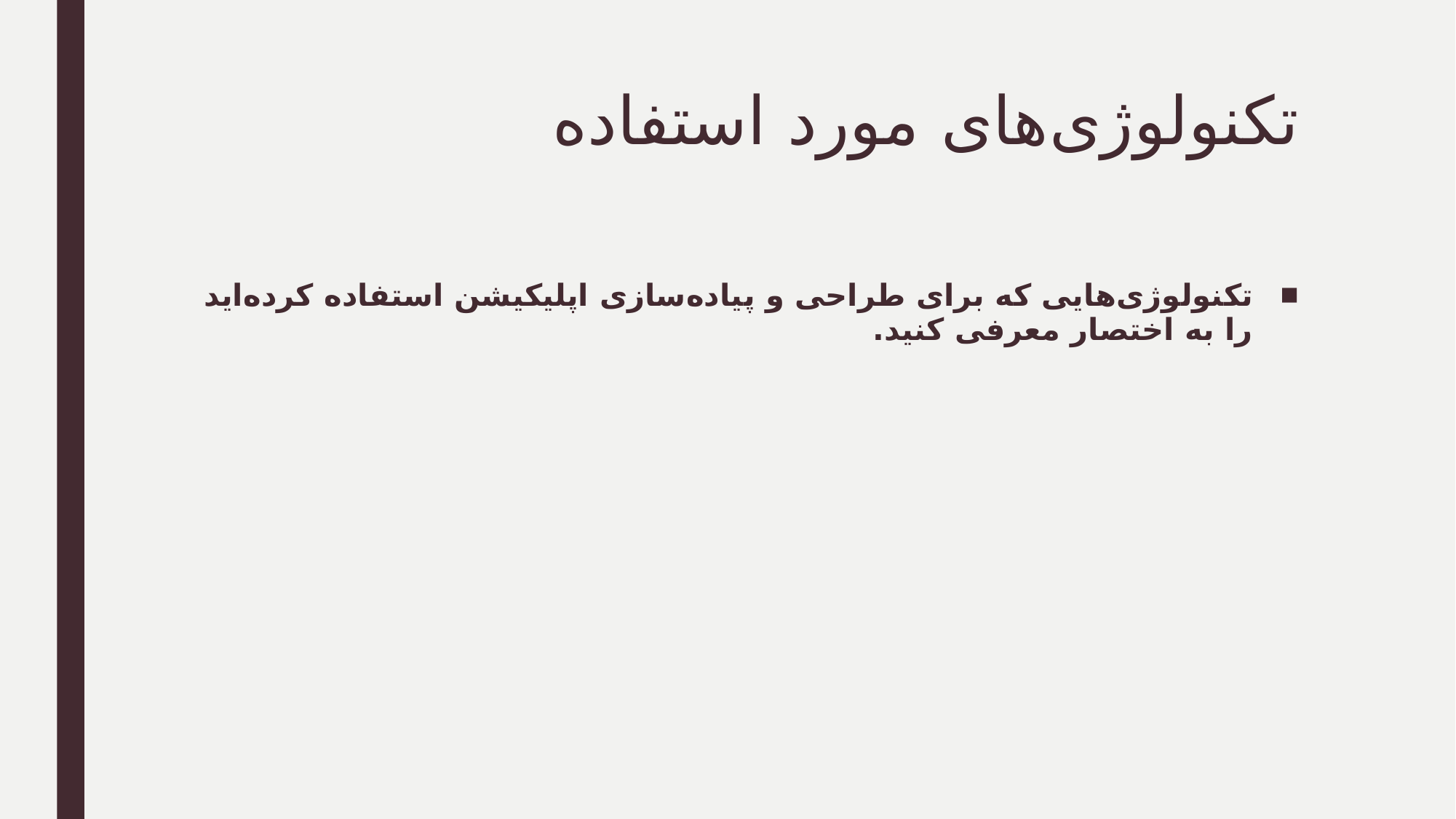

# تکنولوژی‌های مورد استفاده
تکنولوژی‌هایی که برای طراحی و پیاده‌سازی اپلیکیشن استفاده کرده‌اید را به اختصار معرفی کنید.